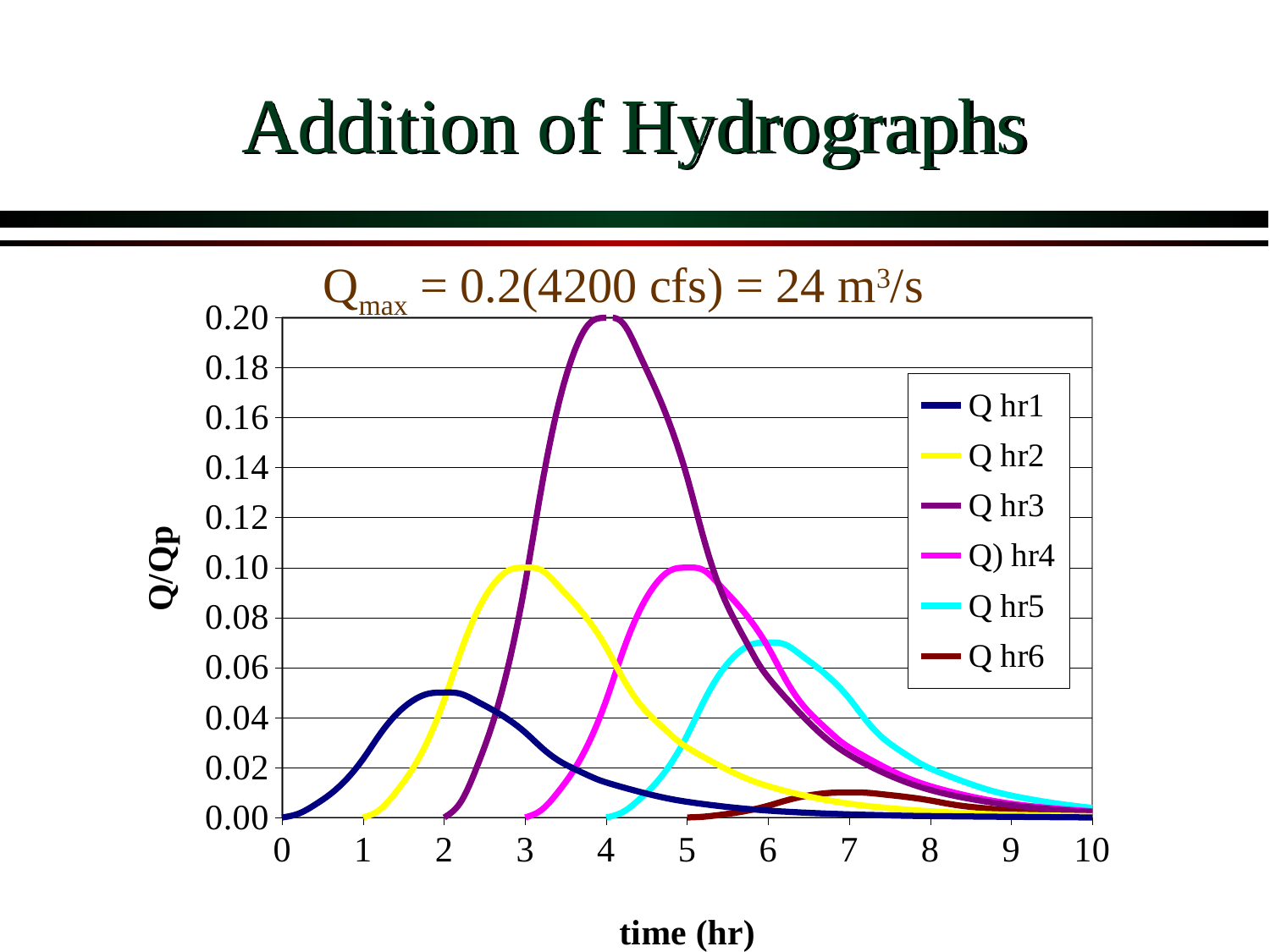

# Addition of Hydrographs
Qmax = 0.2(4200 cfs) = 24 m3/s

### Chart

| Category | Q hr1 | Q hr2 | Q hr3 | Q) hr4 | Q hr5 | Q hr6 |
|---|---|---|---|---|---|---|